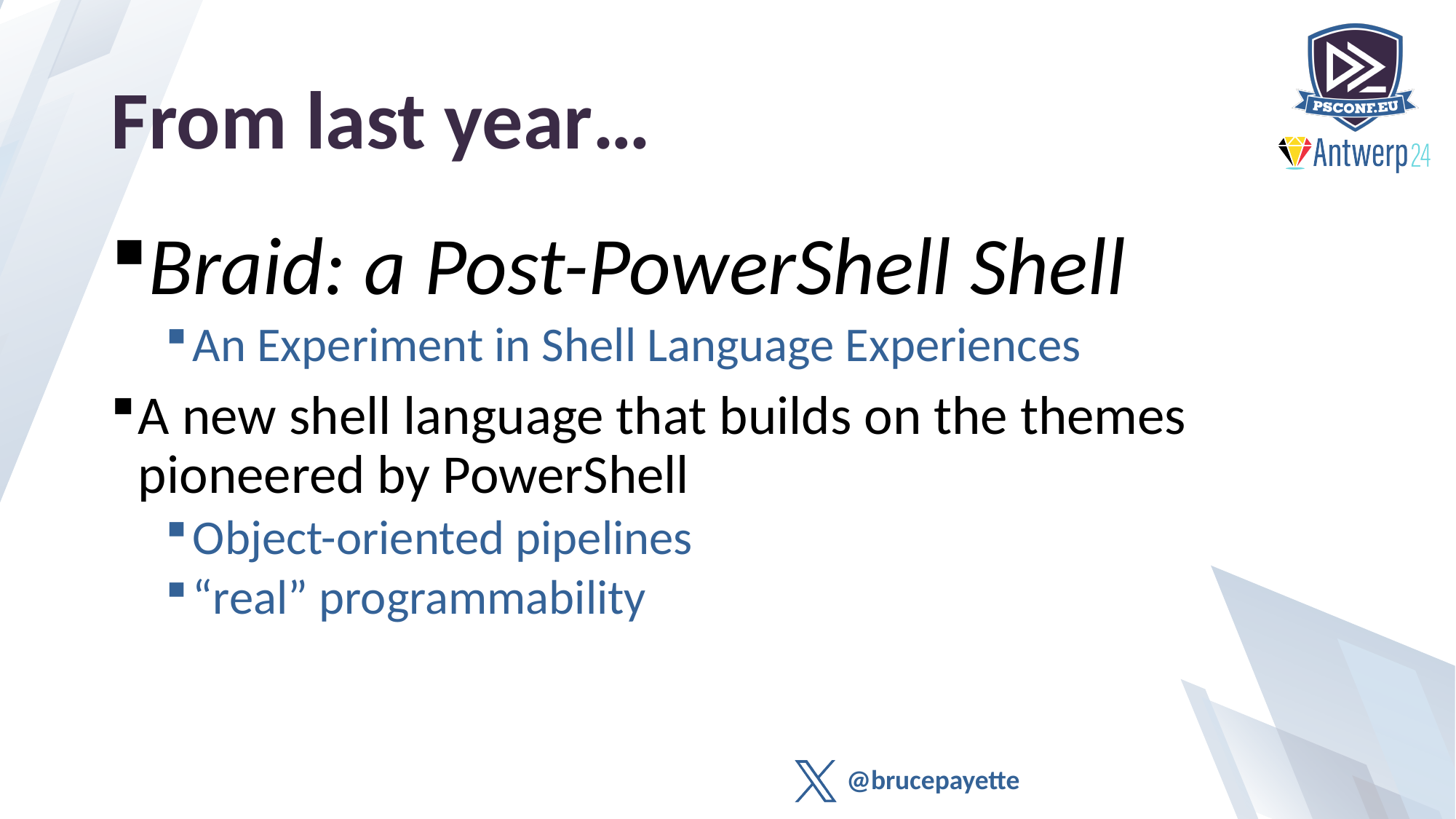

# From last year…
Braid: a Post-PowerShell Shell
An Experiment in Shell Language Experiences
A new shell language that builds on the themes pioneered by PowerShell
Object-oriented pipelines
“real” programmability